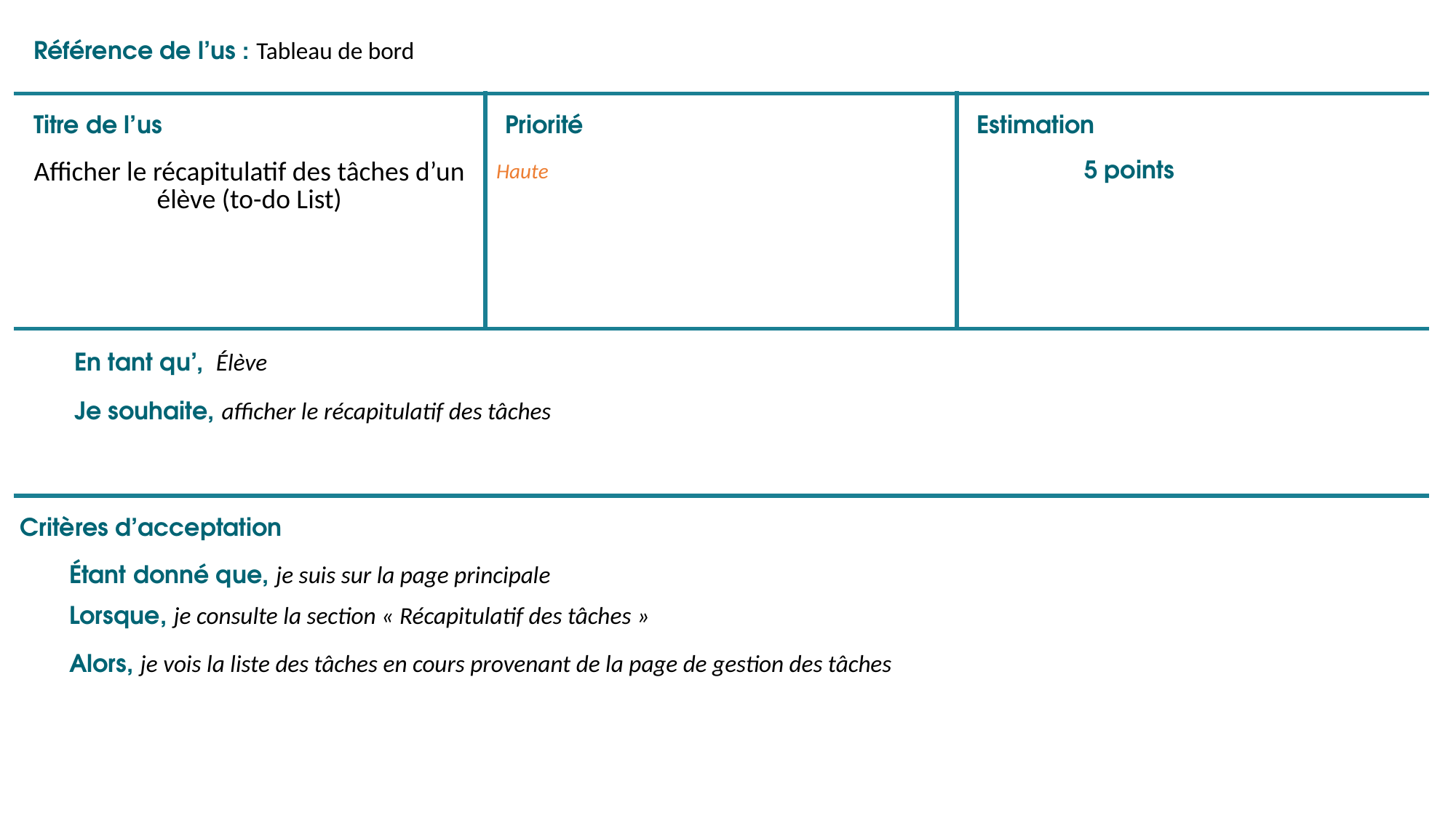

| Référence de l’us : Tableau de bord |  |  |
| --- | --- | --- |
| Titre de l’us Afficher le récapitulatif des tâches d’un élève (to-do List) | Priorité   Haute | Estimation 5 points |
| En tant qu’,  Élève Je souhaite, afficher le récapitulatif des tâches |  |  |
| Critères d’acceptation   Étant donné que, je suis sur la page principale Lorsque, je consulte la section « Récapitulatif des tâches » Alors, je vois la liste des tâches en cours provenant de la page de gestion des tâches |  |  |